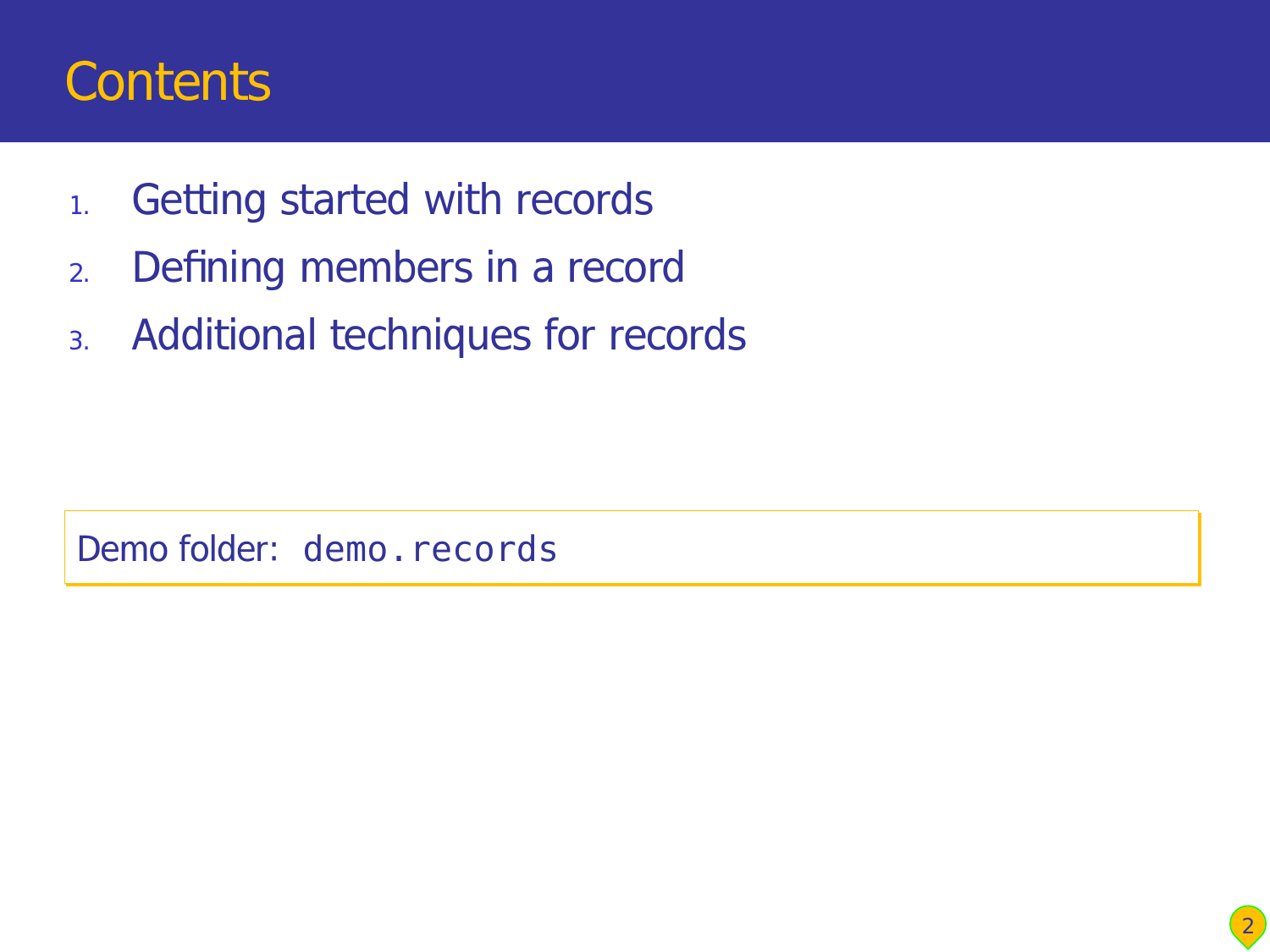

# Contents
Getting started with records
Defining members in a record
Additional techniques for records

Demo folder:  demo.records
2